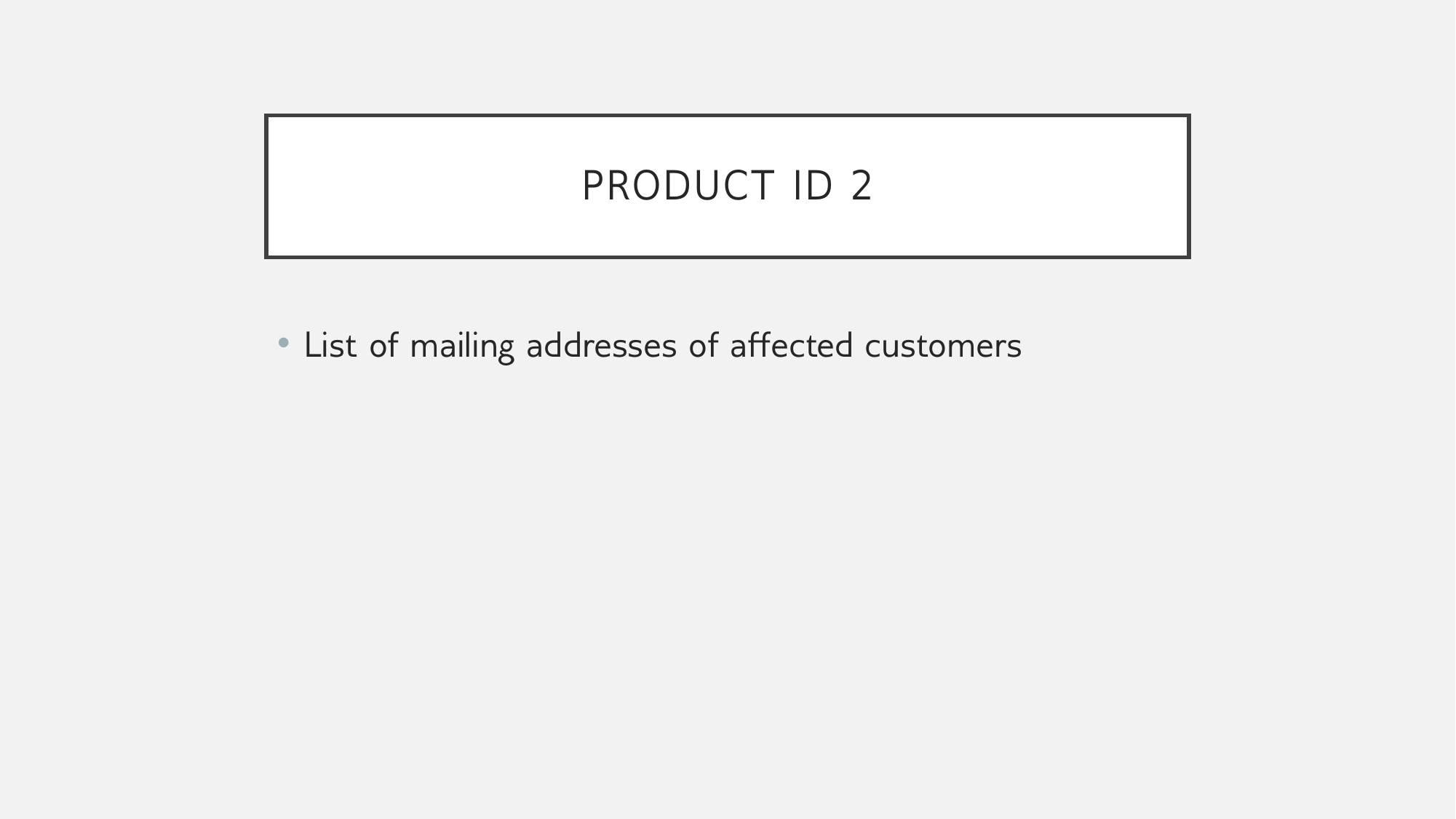

# Product ID 2
List of mailing addresses of affected customers